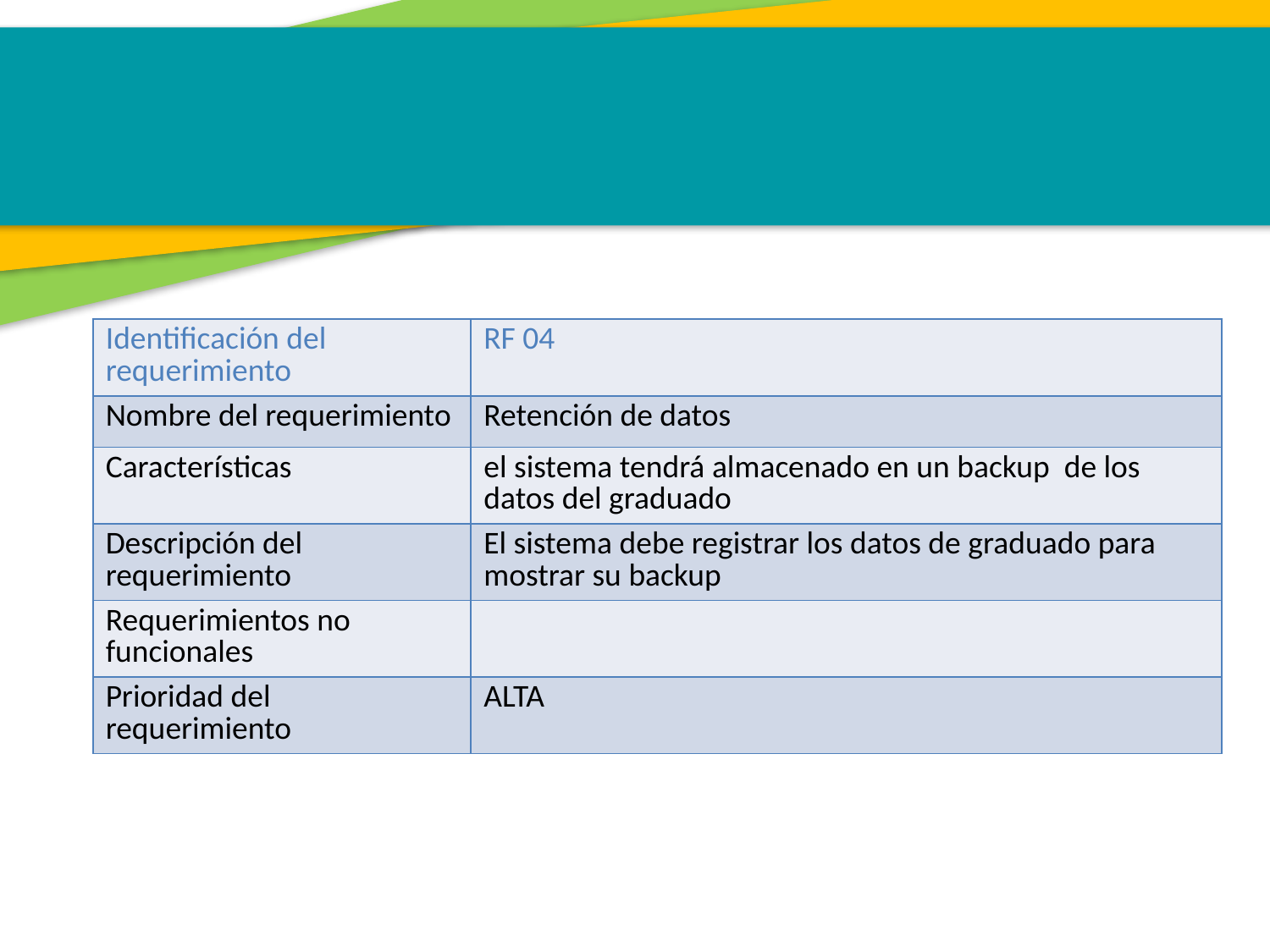

| Identificación del requerimiento | RF 04 |
| --- | --- |
| Nombre del requerimiento | Retención de datos |
| Características | el sistema tendrá almacenado en un backup de los datos del graduado |
| Descripción del requerimiento | El sistema debe registrar los datos de graduado para mostrar su backup |
| Requerimientos no funcionales |  |
| Prioridad del requerimiento | ALTA |